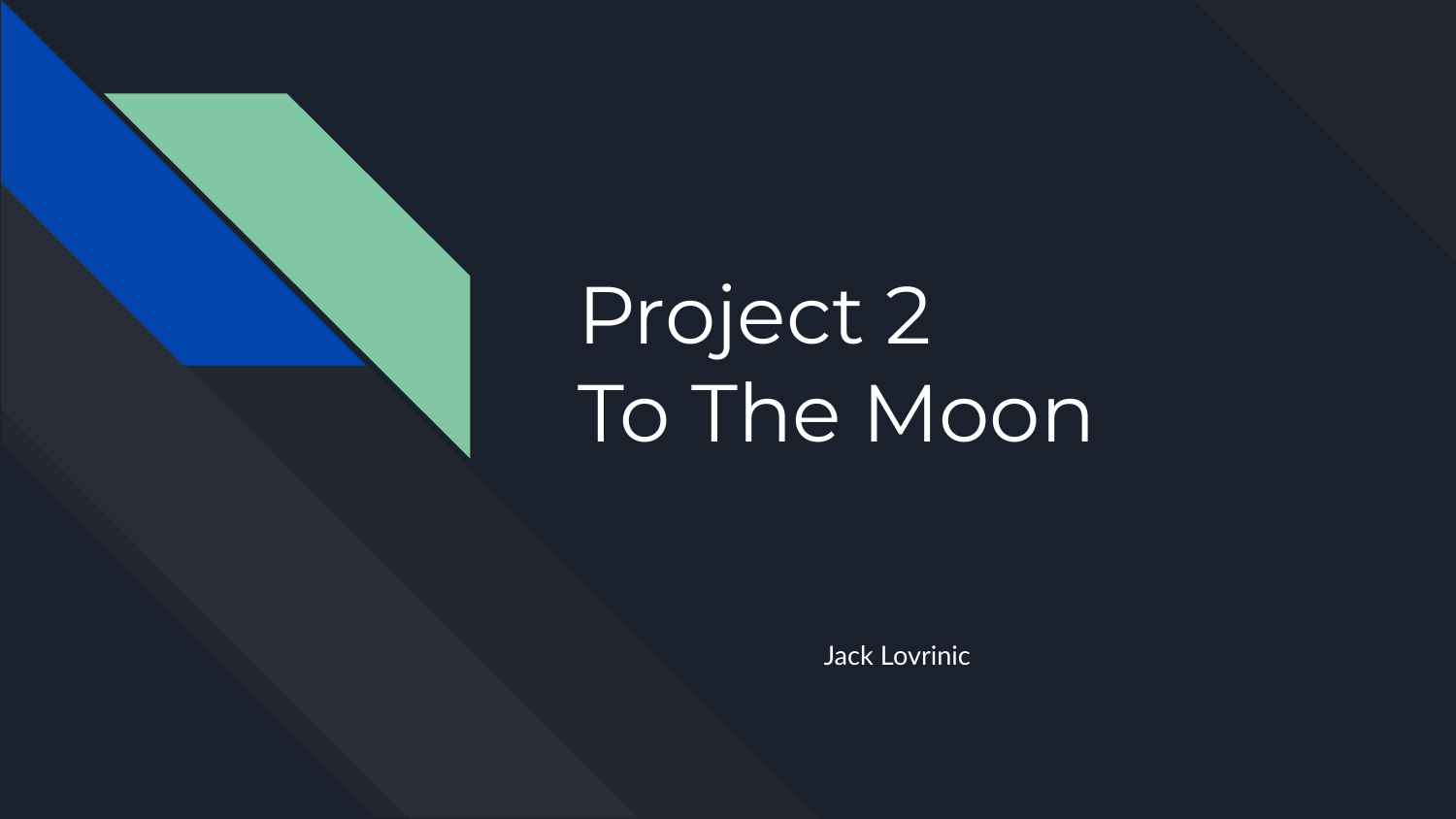

# Project 2
To The Moon
Jack Lovrinic